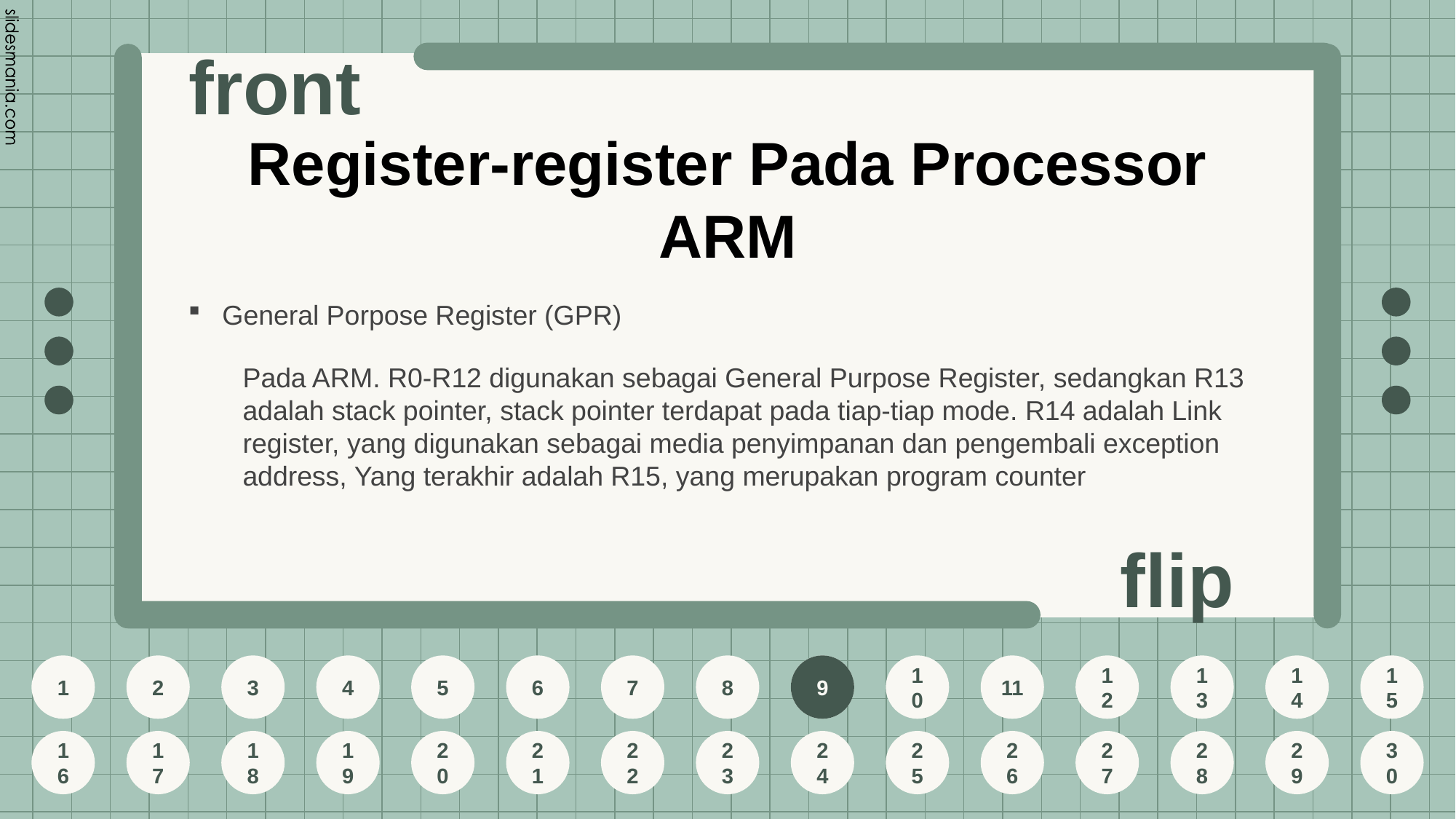

# Register-register Pada Processor ARM
General Porpose Register (GPR)
Pada ARM. R0-R12 digunakan sebagai General Purpose Register, sedangkan R13 adalah stack pointer, stack pointer terdapat pada tiap-tiap mode. R14 adalah Link register, yang digunakan sebagai media penyimpanan dan pengembali exception address, Yang terakhir adalah R15, yang merupakan program counter

9